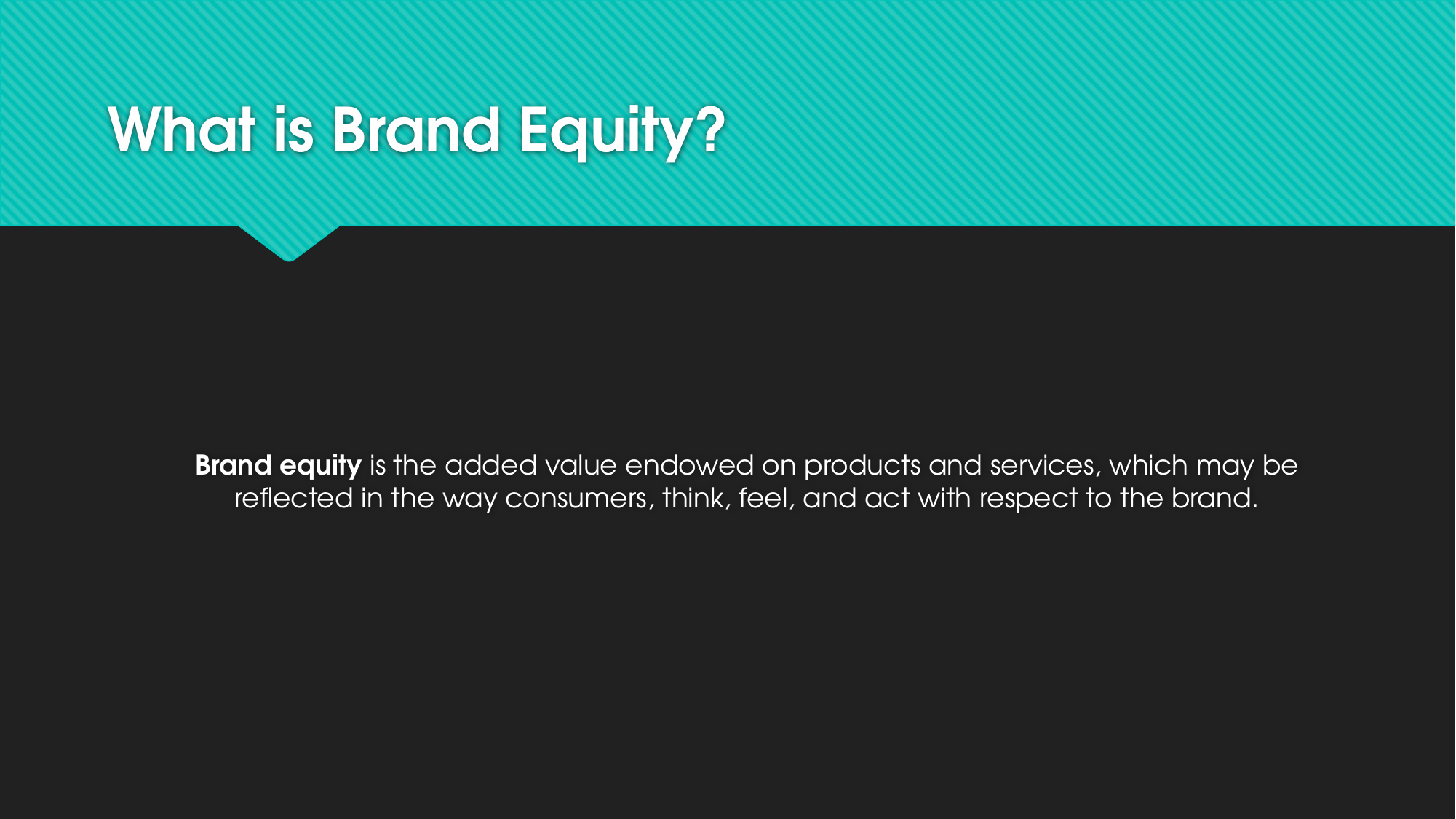

# What is Brand Equity?
Brand equity is the added value endowed on products and services, which may be reflected in the way consumers, think, feel, and act with respect to the brand.